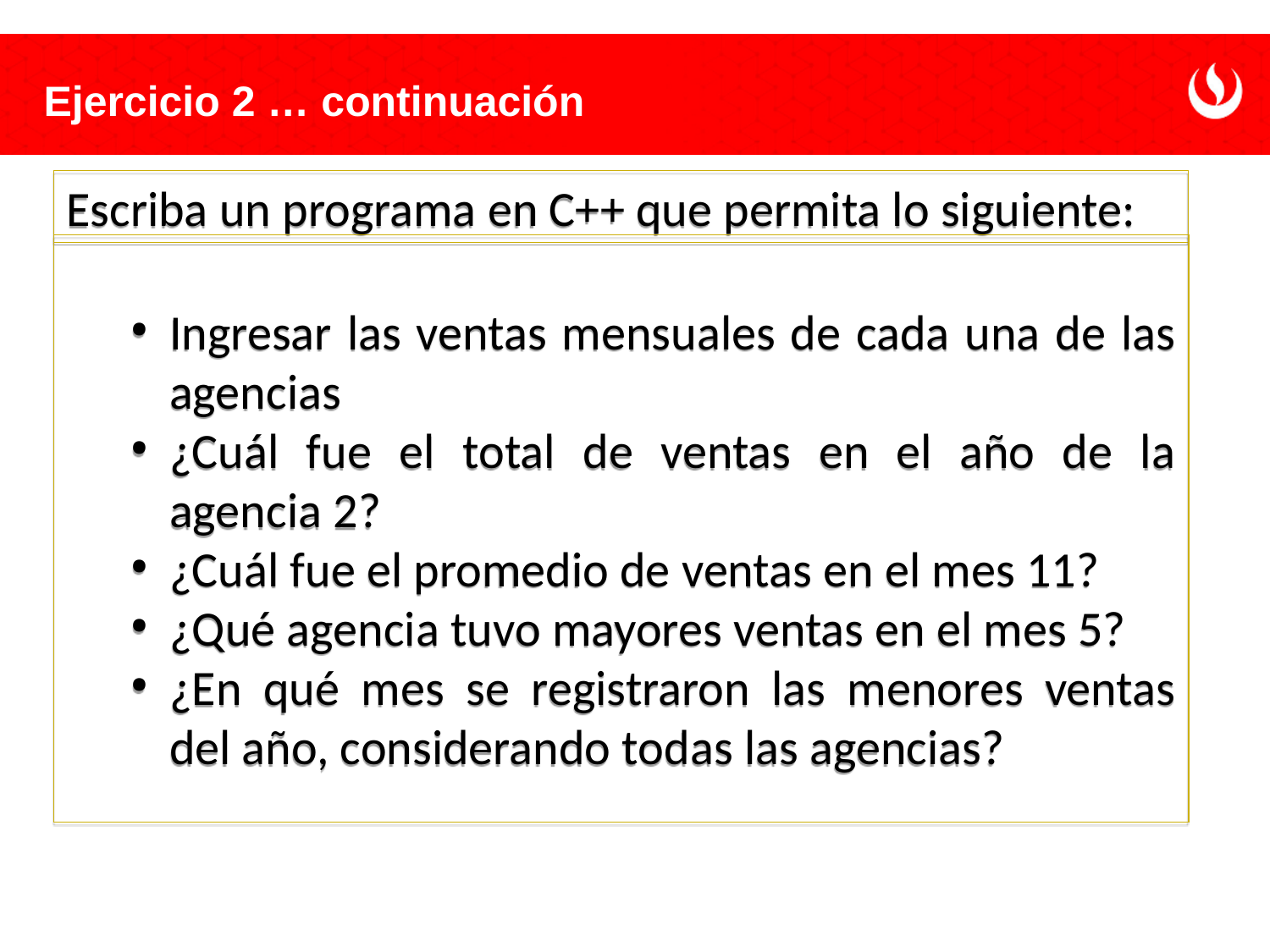

Ejercicio 2 … continuación
Escriba un programa en C++ que permita lo siguiente:

Ingresar las ventas mensuales de cada una de las agencias
¿Cuál fue el total de ventas en el año de la agencia 2?
¿Cuál fue el promedio de ventas en el mes 11?
¿Qué agencia tuvo mayores ventas en el mes 5?
¿En qué mes se registraron las menores ventas del año, considerando todas las agencias?